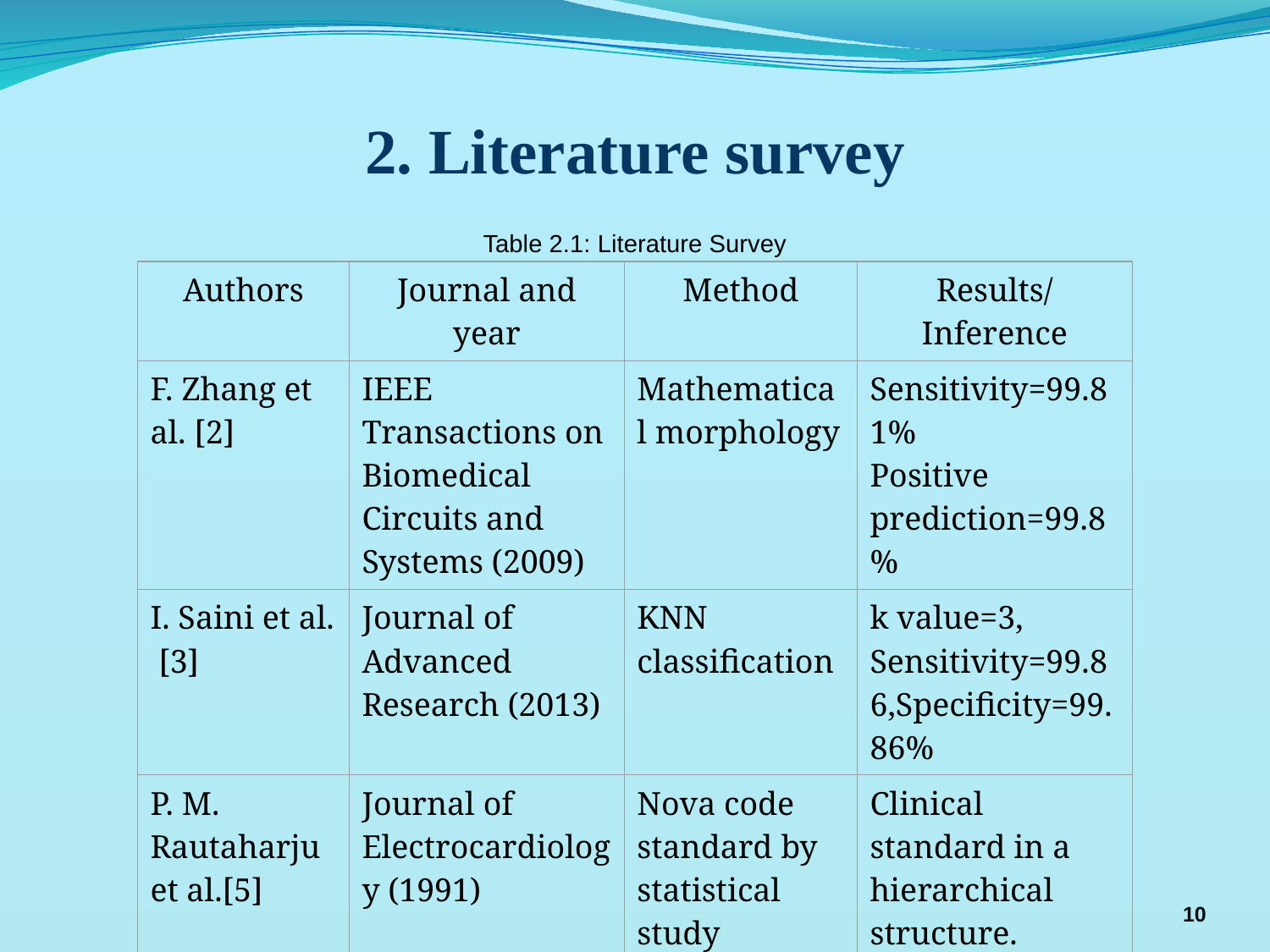

# 2. Literature survey
Table 2.1: Literature Survey
| Authors | Journal and year | Method | Results/Inference |
| --- | --- | --- | --- |
| F. Zhang et al. [2] | IEEE Transactions on Biomedical Circuits and Systems (2009) | Mathematical morphology | Sensitivity=99.81% Positive prediction=99.8% |
| I. Saini et al. [3] | Journal of Advanced Research (2013) | KNN classification | k value=3, Sensitivity=99.86,Specificity=99.86% |
| P. M. Rautaharju et al.[5] | Journal of Electrocardiology (1991) | Nova code standard by statistical study | Clinical standard in a hierarchical structure. |
10